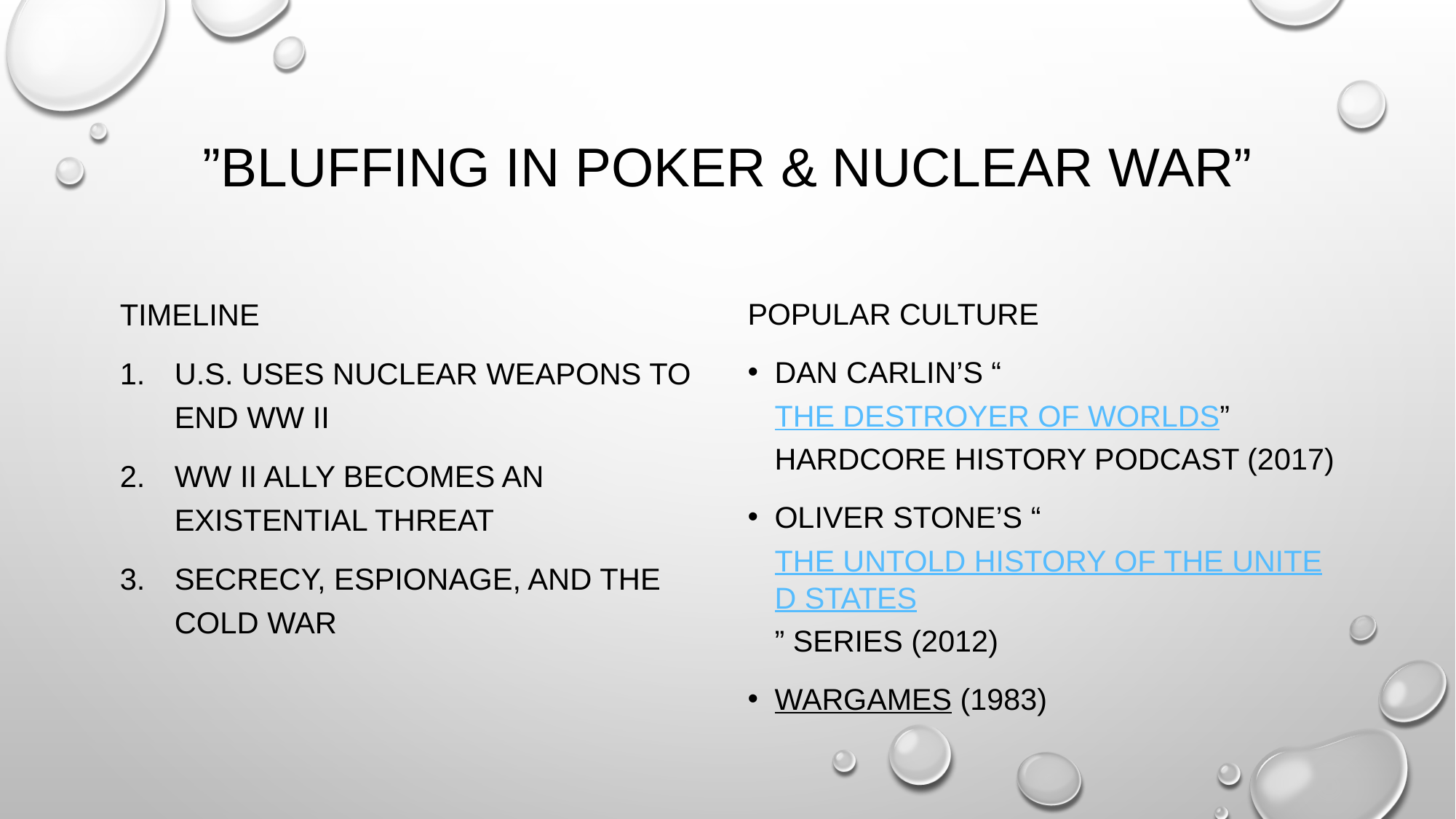

# ”Bluffing in Poker & Nuclear War”
TimeLine
U.S. Uses Nuclear Weapons to end WW II
WW II ALLY BECOMES an EXISTENTIAL THREAT
Secrecy, Espionage, and the COLD WAR
Popular Culture
Dan CarLIN’s “The Destroyer of Worlds” Hardcore History PodCAST (2017)
OLIVER Stone’s “The Untold HISTORY of the UNITED STATES” Series (2012)
WarGAMES (1983)